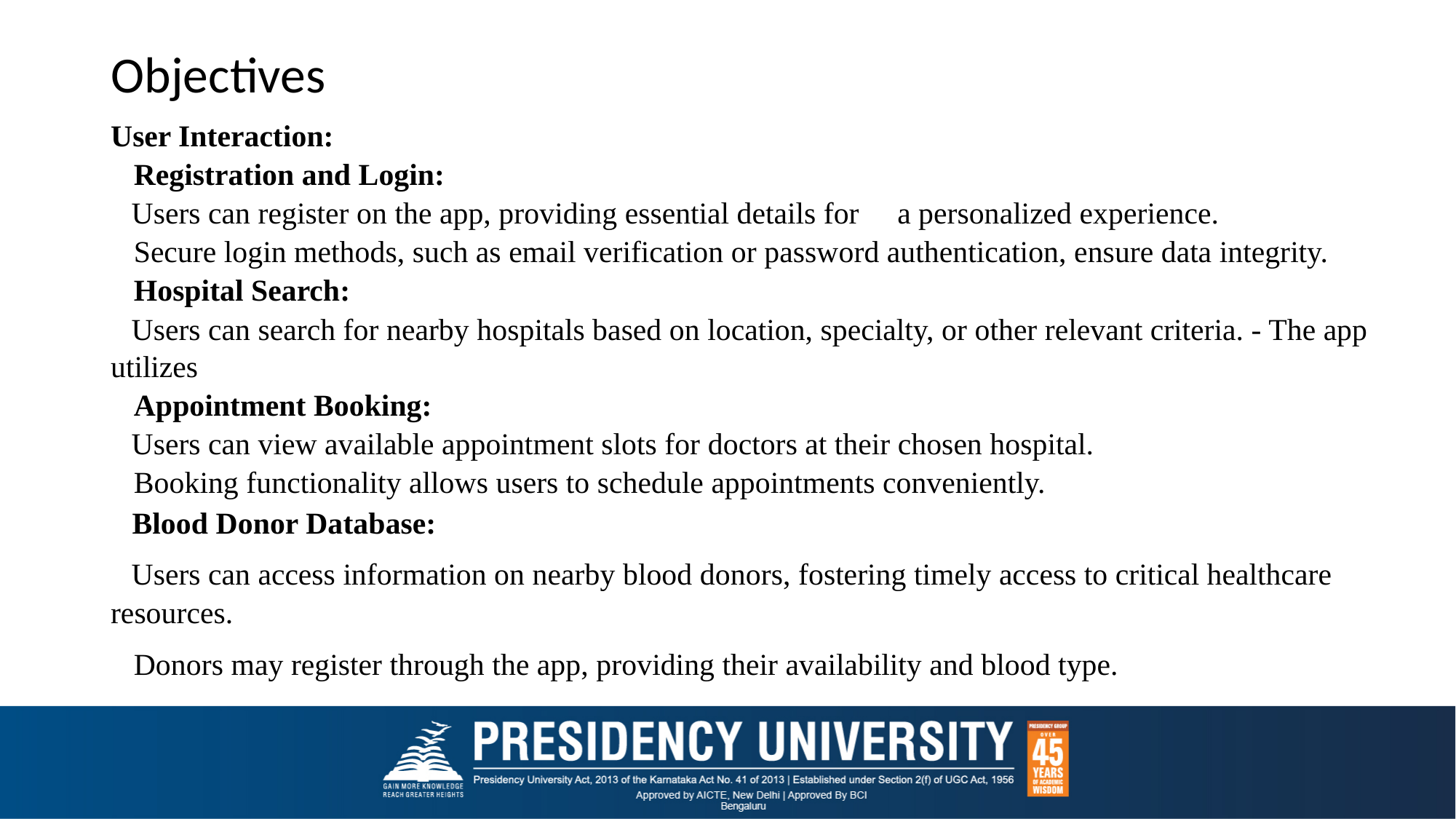

# Objectives
User Interaction:
   Registration and Login:
   Users can register on the app, providing essential details for     a personalized experience.
   Secure login methods, such as email verification or password authentication, ensure data integrity.
   Hospital Search:
   Users can search for nearby hospitals based on location, specialty, or other relevant criteria. - The app utilizes
   Appointment Booking:
   Users can view available appointment slots for doctors at their chosen hospital.
   Booking functionality allows users to schedule appointments conveniently.
   Blood Donor Database:
   Users can access information on nearby blood donors, fostering timely access to critical healthcare resources.
   Donors may register through the app, providing their availability and blood type.